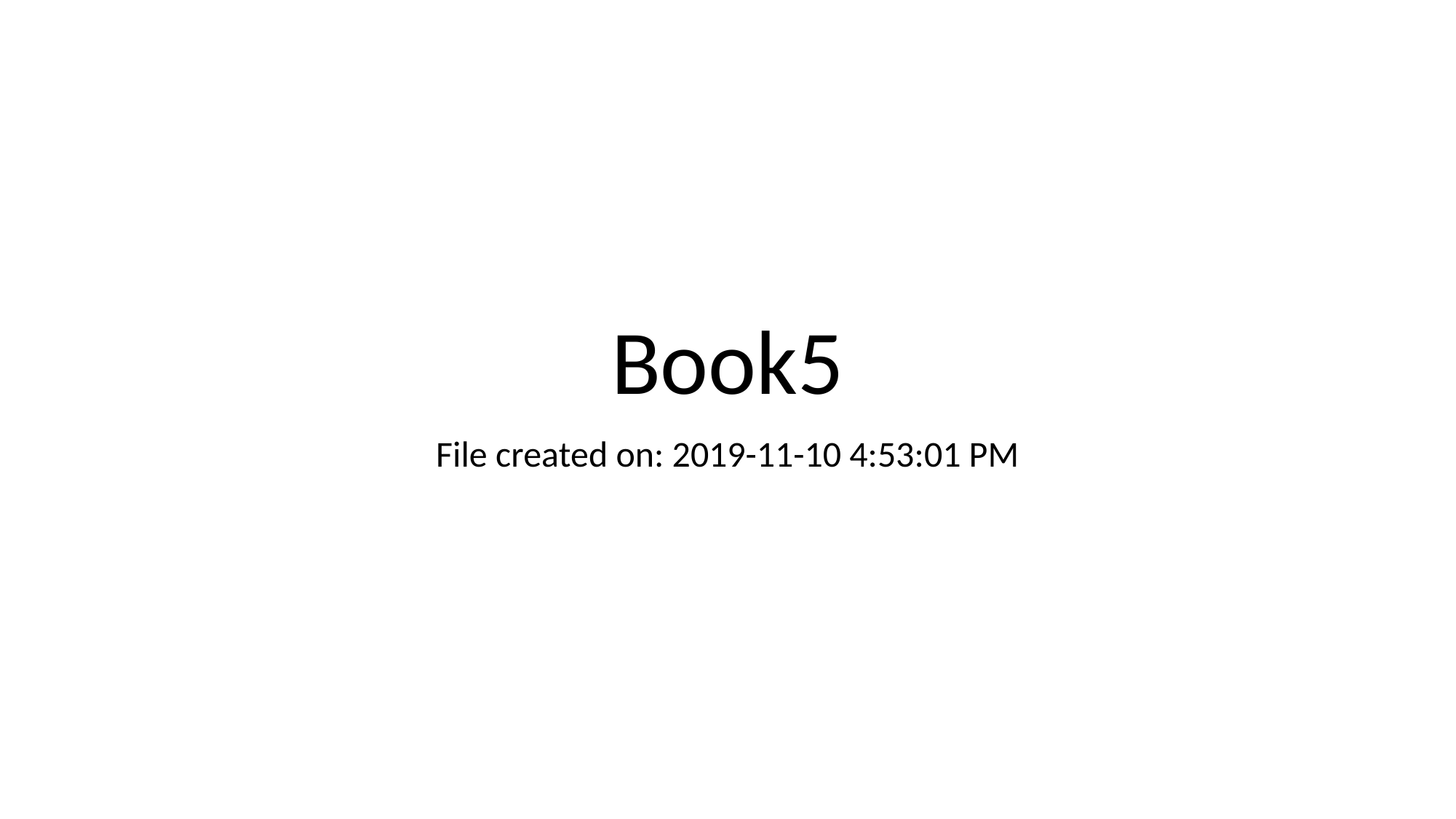

# Book5
File created on: 2019-11-10 4:53:01 PM